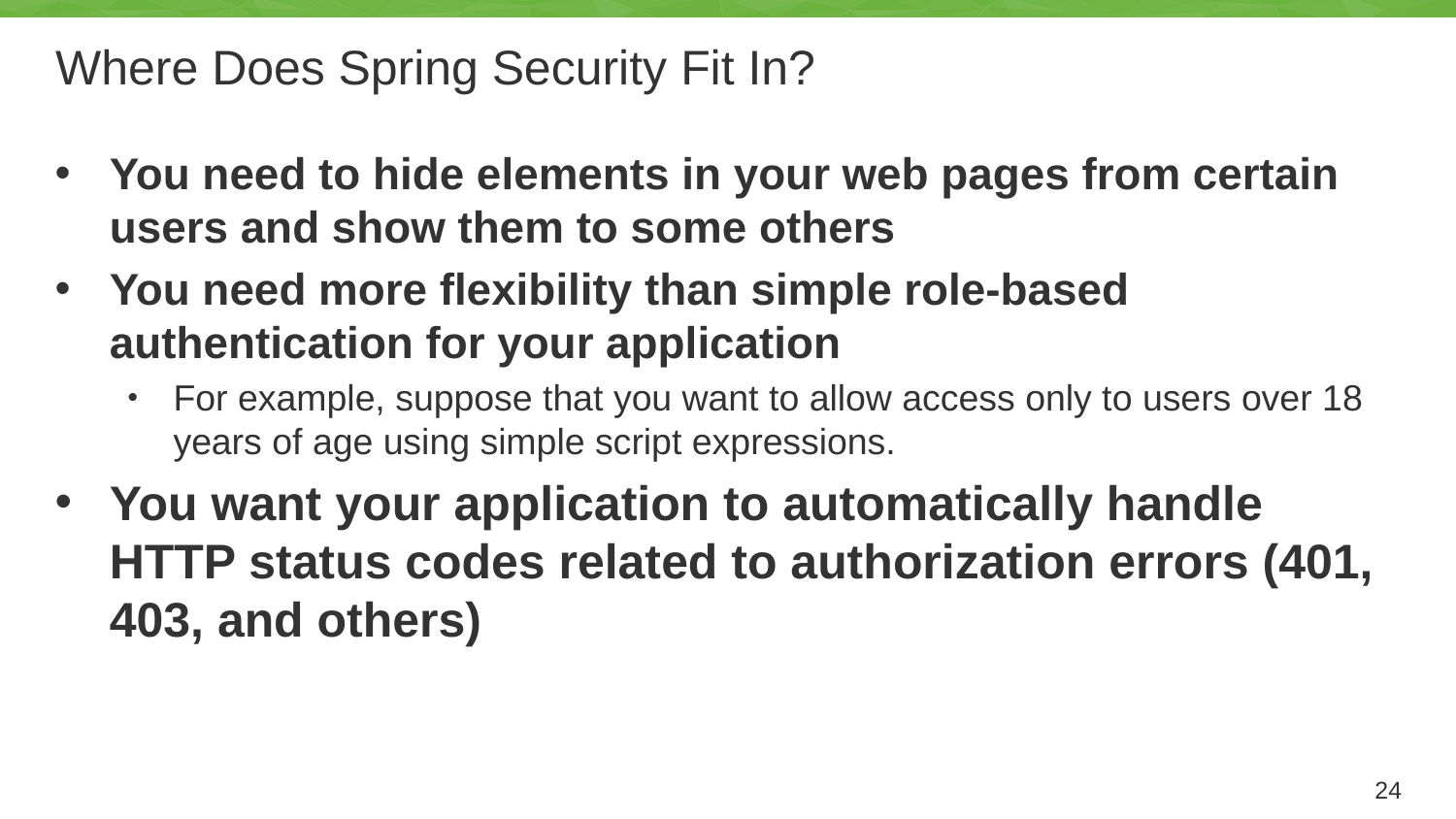

# Where Does Spring Security Fit In?
You need to hide elements in your web pages from certain users and show them to some others
You need more flexibility than simple role-based authentication for your application
For example, suppose that you want to allow access only to users over 18 years of age using simple script expressions.
You want your application to automatically handle HTTP status codes related to authorization errors (401, 403, and others)
24